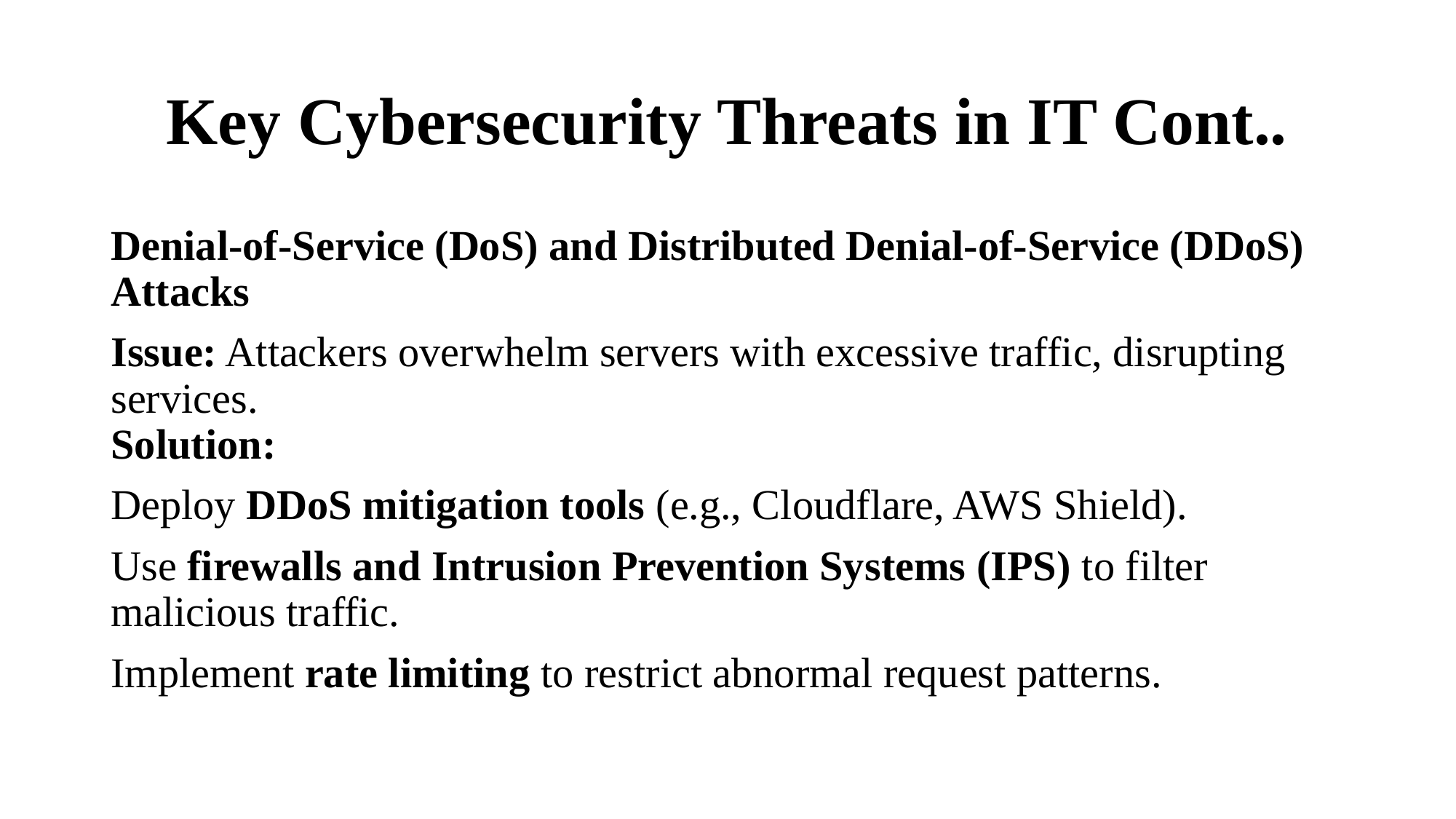

# Key Cybersecurity Threats in IT Cont..
Denial-of-Service (DoS) and Distributed Denial-of-Service (DDoS) Attacks
Issue: Attackers overwhelm servers with excessive traffic, disrupting services.
Solution:
Deploy DDoS mitigation tools (e.g., Cloudflare, AWS Shield).
Use firewalls and Intrusion Prevention Systems (IPS) to filter malicious traffic.
Implement rate limiting to restrict abnormal request patterns.